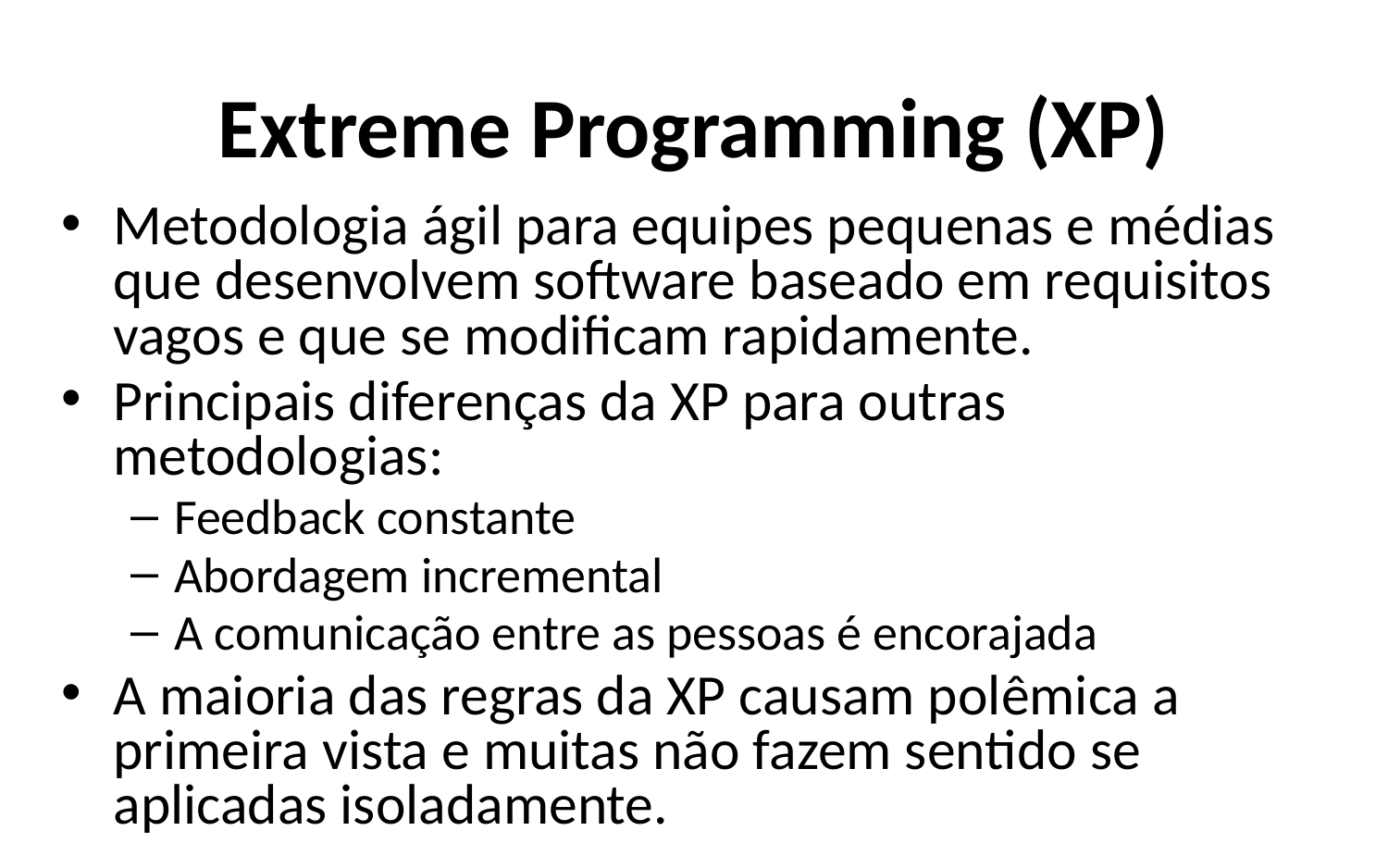

# Extreme Programming (XP)
Metodologia ágil para equipes pequenas e médias que desenvolvem software baseado em requisitos vagos e que se modificam rapidamente.
Principais diferenças da XP para outras metodologias:
Feedback constante
Abordagem incremental
A comunicação entre as pessoas é encorajada
A maioria das regras da XP causam polêmica a primeira vista e muitas não fazem sentido se aplicadas isoladamente.